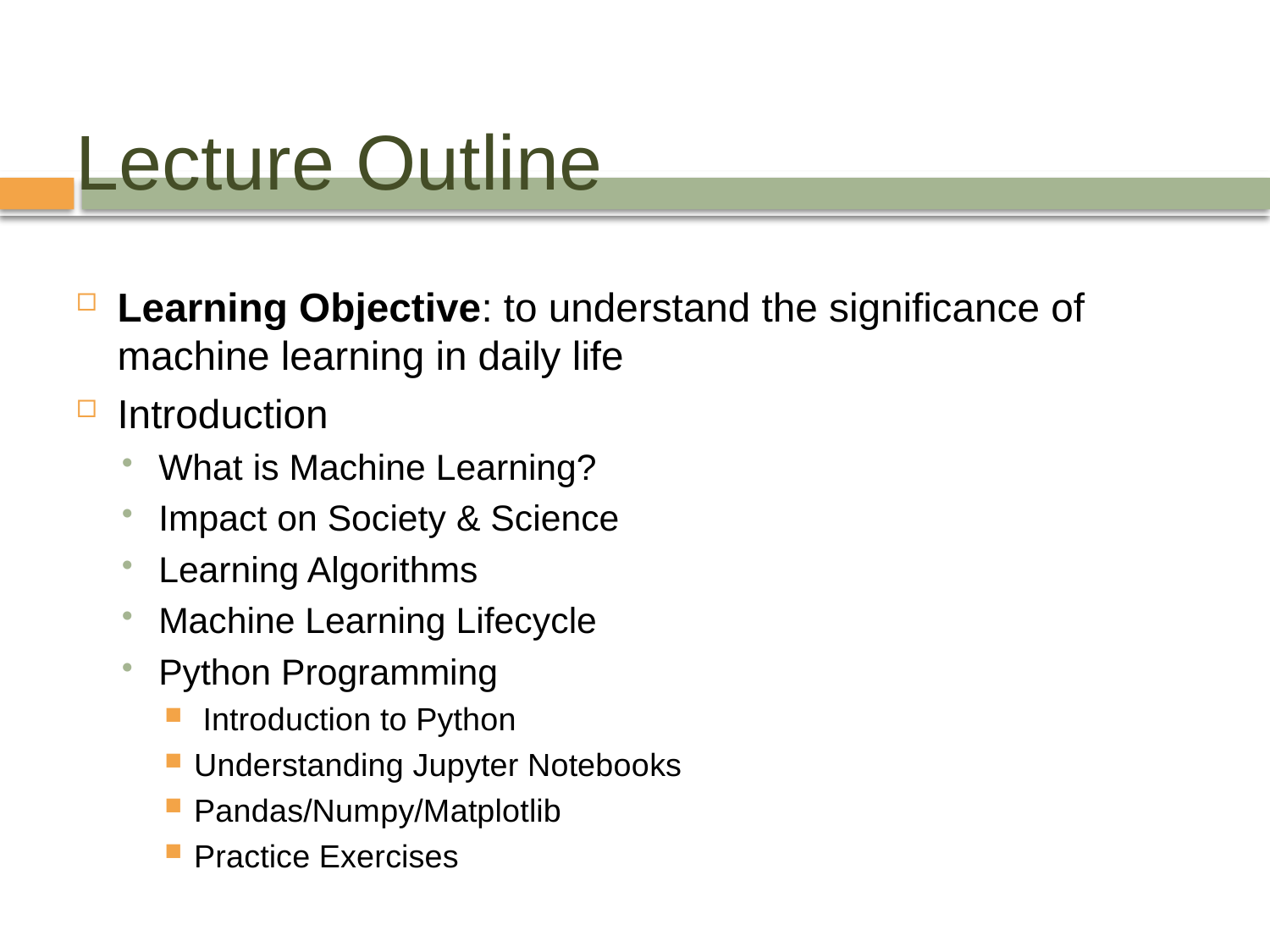

# Lecture Outline
Learning Objective: to understand the significance of machine learning in daily life
Introduction
What is Machine Learning?
Impact on Society & Science
Learning Algorithms
Machine Learning Lifecycle
Python Programming
 Introduction to Python
Understanding Jupyter Notebooks
Pandas/Numpy/Matplotlib
Practice Exercises